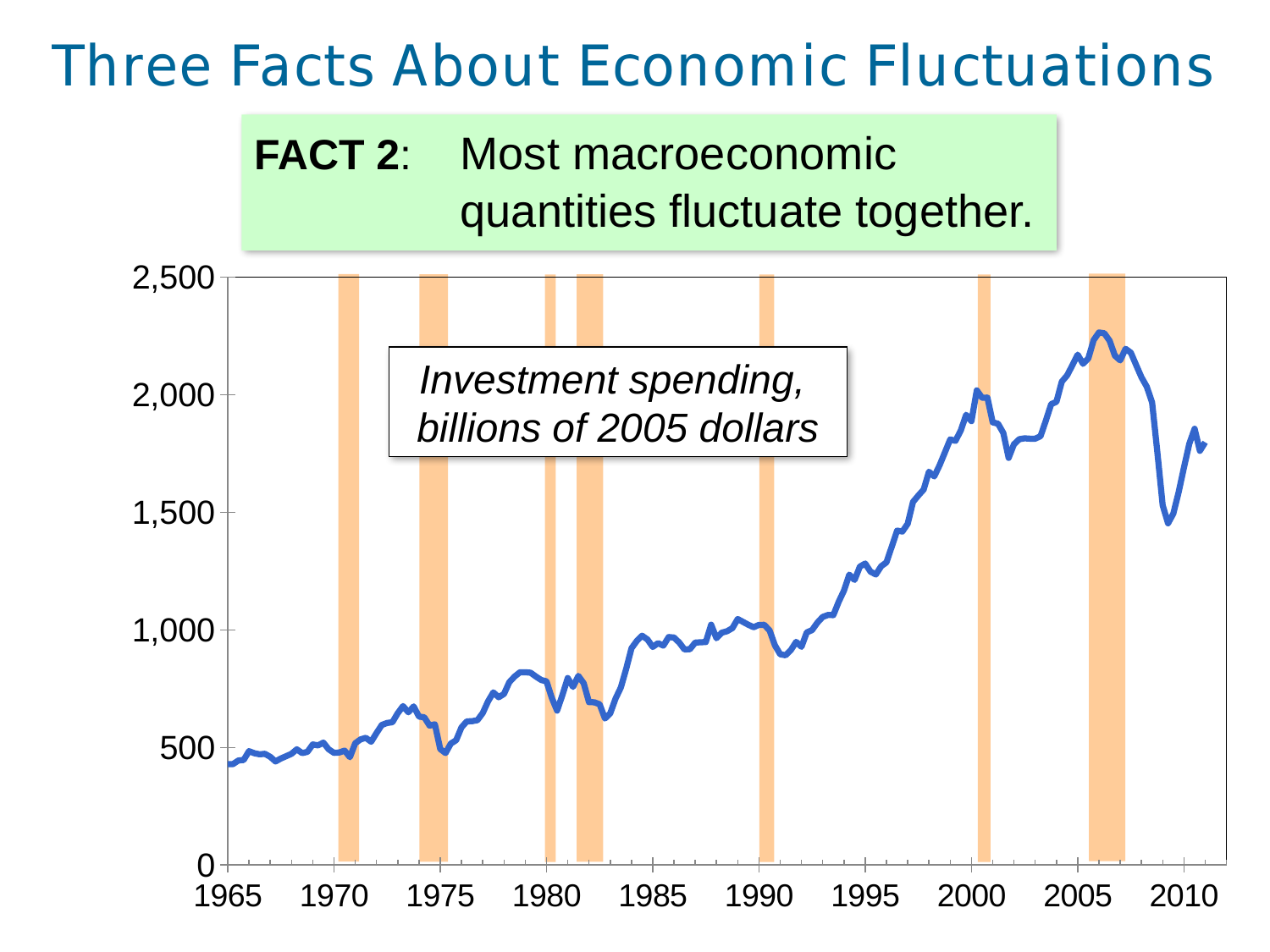

Three Facts About Economic Fluctuations
FACT 2: 	Most macroeconomic quantities fluctuate together.

### Chart

| Category | GPDIC1 |
|---|---|

Investment spending,
billions of 2005 dollars